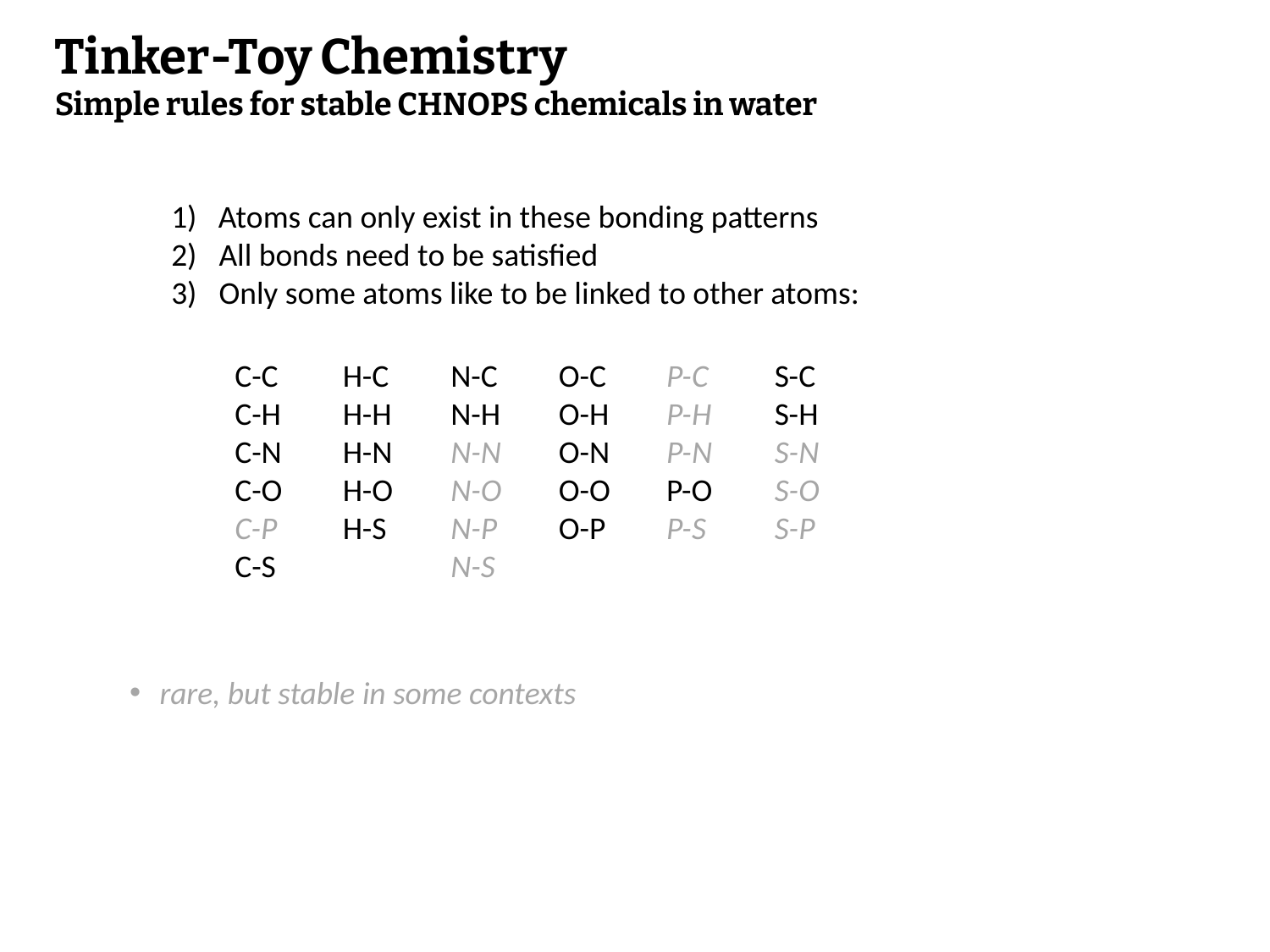

Tinker-Toy Chemistry
Simple rules for stable CHNOPS chemicals in water
1)   Atoms can only exist in these bonding patterns
All bonds need to be satisfied
Only some atoms like to be linked to other atoms:
C-C
C-H
C-N
C-O
C-P
C-S

H-C
H-H
H-N
H-O
H-S
N-C
N-H
N-N
N-O
N-P
N-S
O-C
O-H
O-N
O-O
O-P
P-C
P-H
P-N
P-O
P-S
S-C
S-H
S-N
S-O
S-P
rare, but stable in some contexts